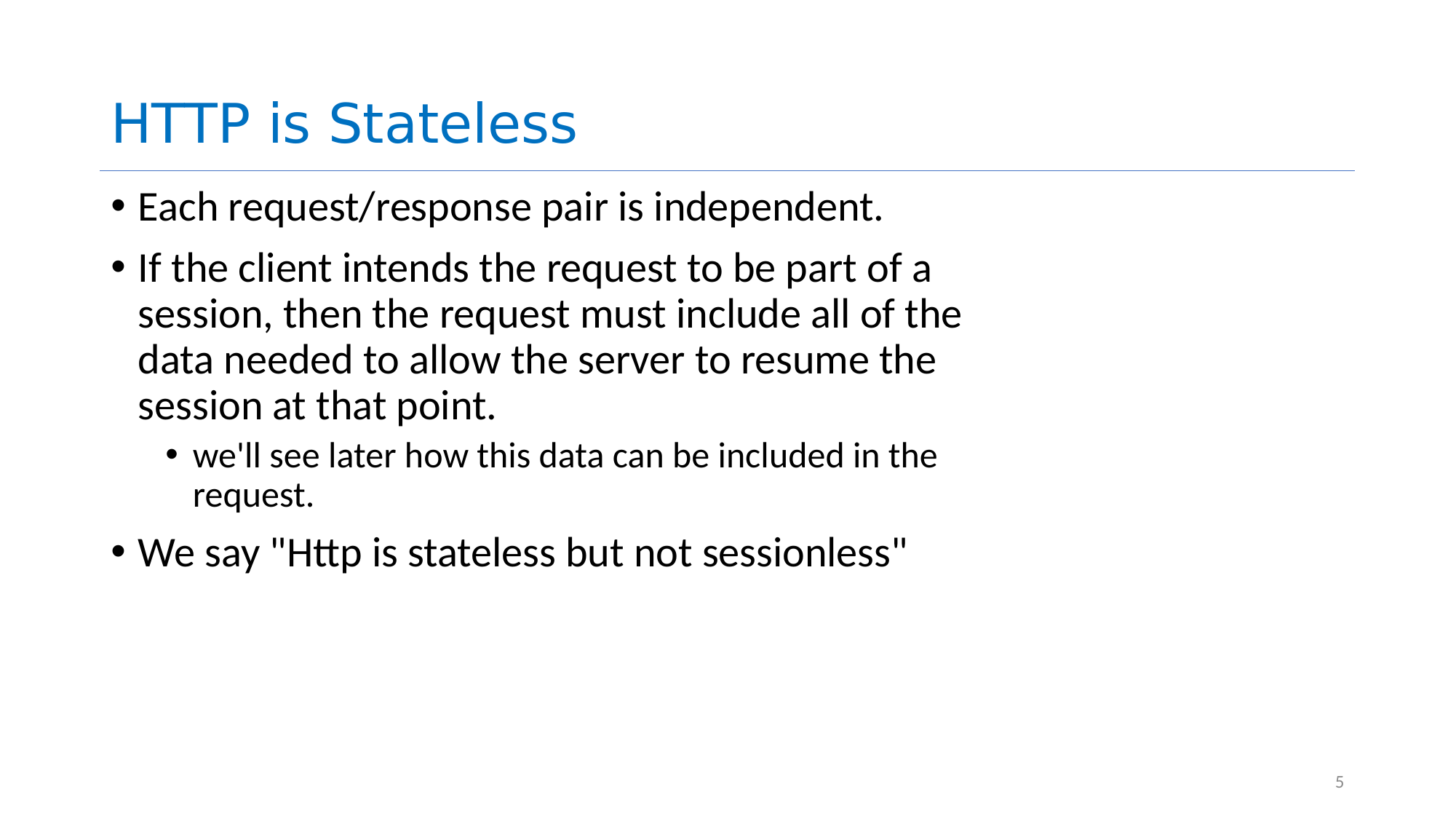

# HTTP is Stateless
Each request/response pair is independent.
If the client intends the request to be part of a session, then the request must include all of the data needed to allow the server to resume the session at that point.
we'll see later how this data can be included in the request.
We say "Http is stateless but not sessionless"
5